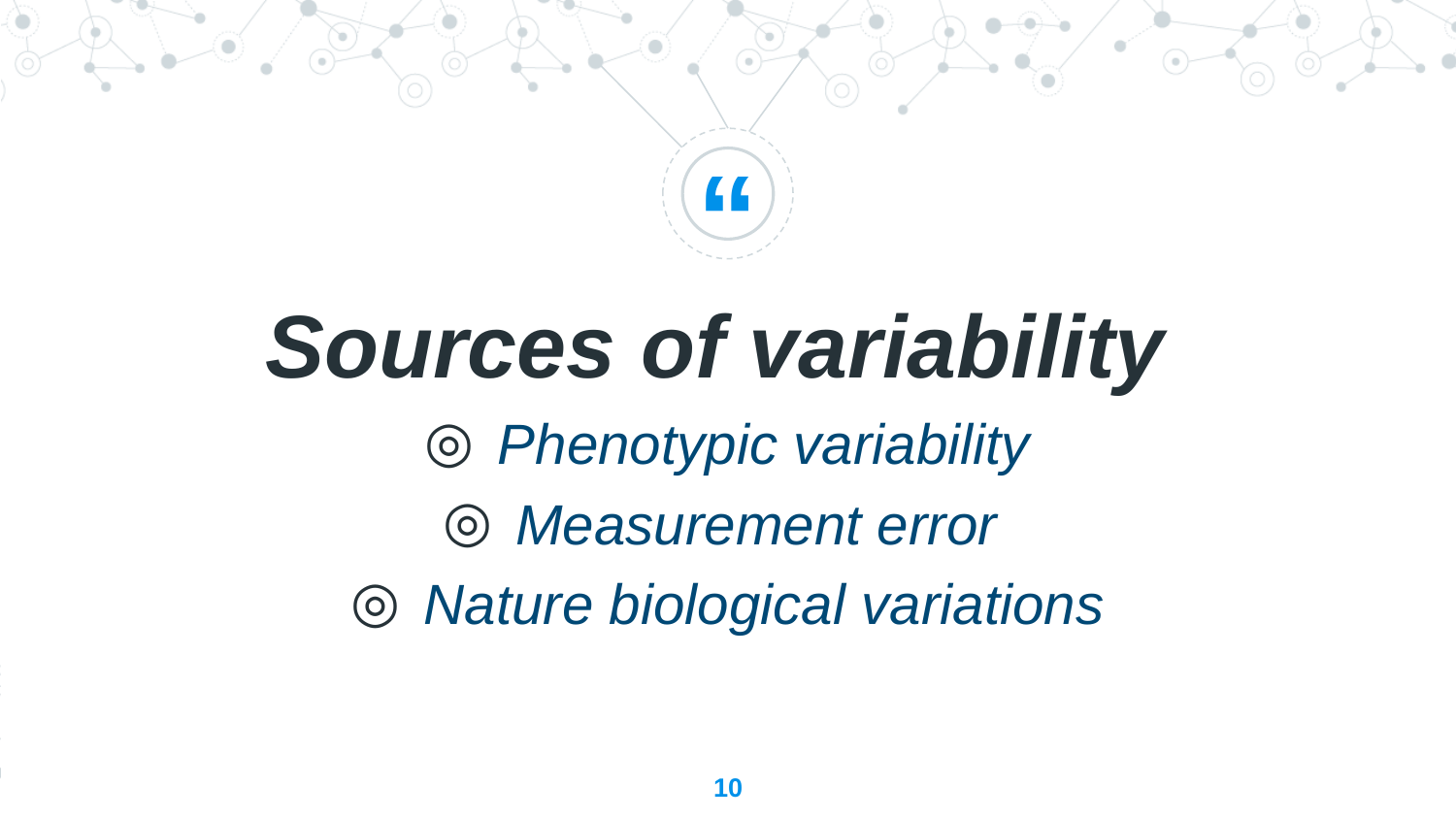

Sources of variability
Phenotypic variability
Measurement error
Nature biological variations

10